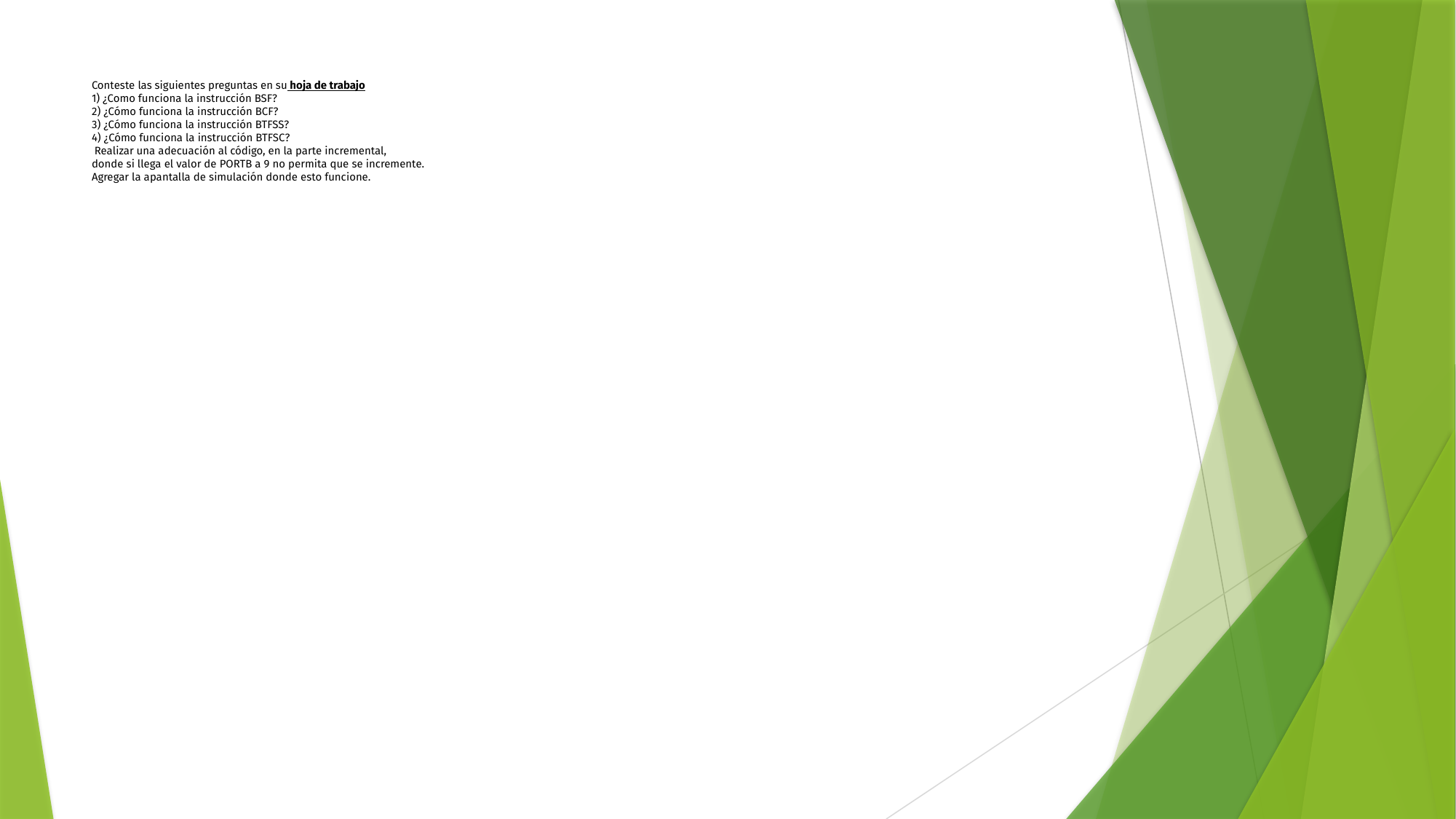

# Conteste las siguientes preguntas en su hoja de trabajo 1) ¿Como funciona la instrucción BSF? 2) ¿Cómo funciona la instrucción BCF? 3) ¿Cómo funciona la instrucción BTFSS? 4) ¿Cómo funciona la instrucción BTFSC? Realizar una adecuación al código, en la parte incremental, donde si llega el valor de PORTB a 9 no permita que se incremente. Agregar la apantalla de simulación donde esto funcione.